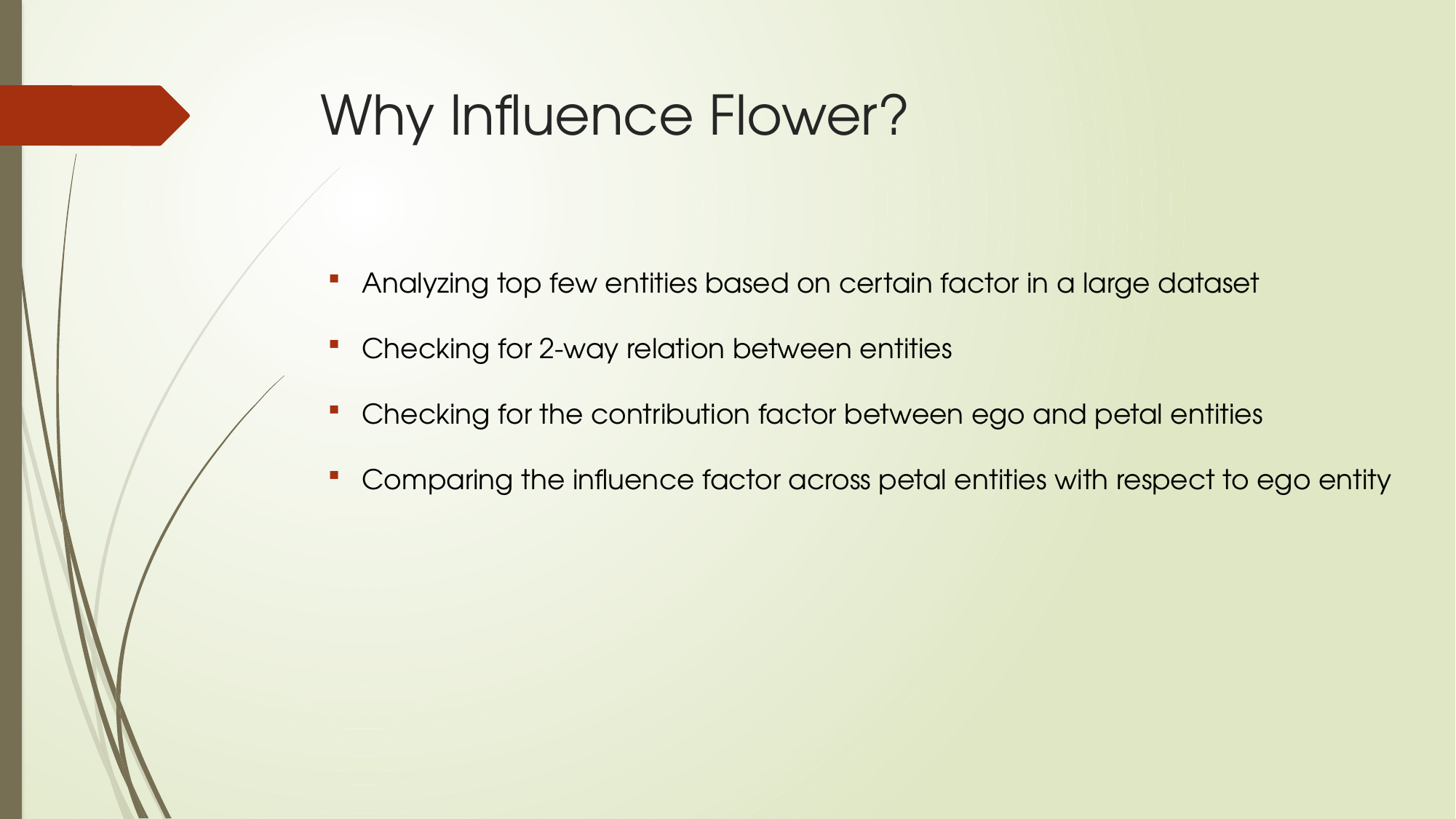

# Why Influence Flower?
Analyzing top few entities based on certain factor in a large dataset
Checking for 2-way relation between entities
Checking for the contribution factor between ego and petal entities
Comparing the influence factor across petal entities with respect to ego entity